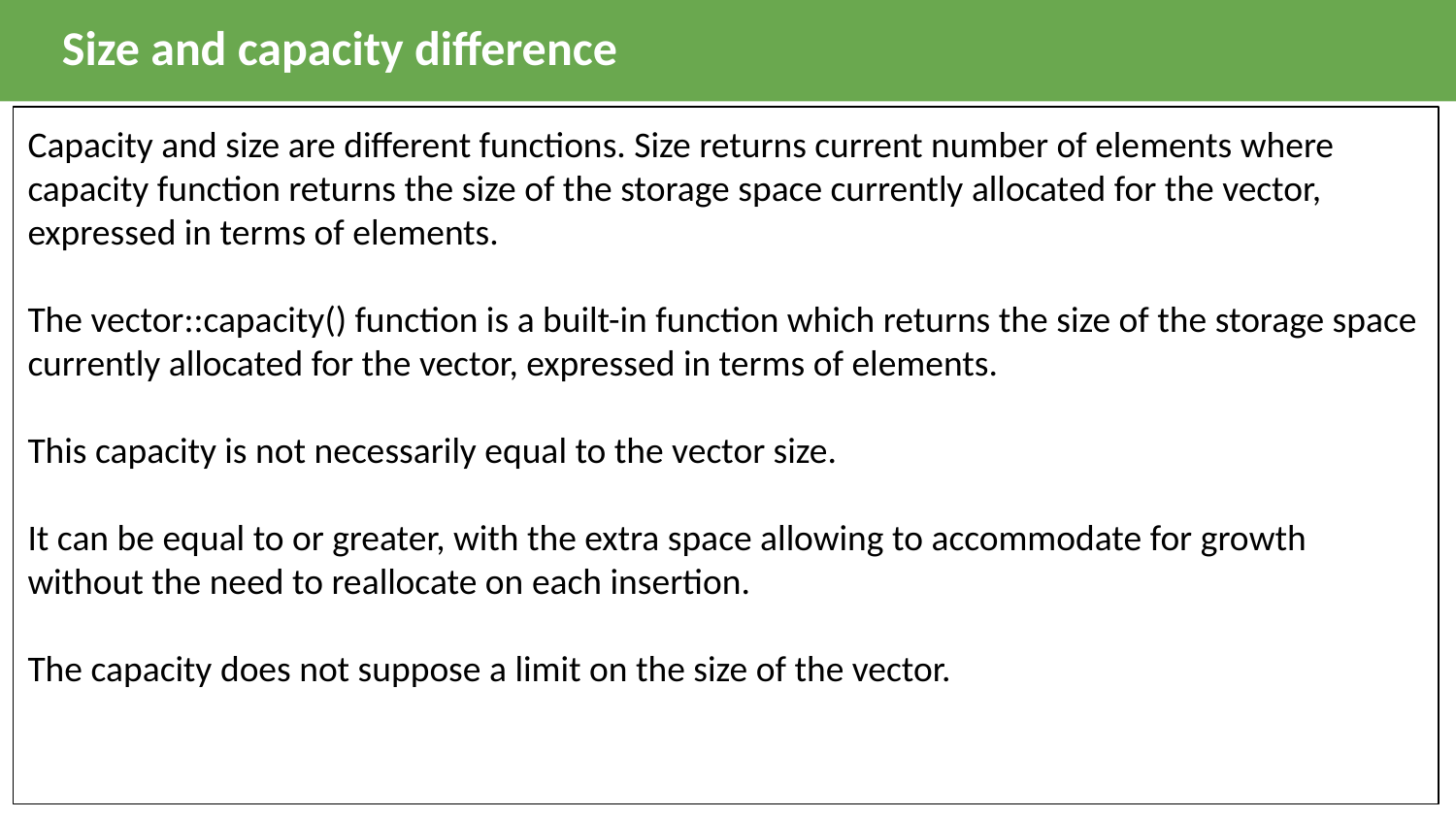

Size and capacity difference
Capacity and size are different functions. Size returns current number of elements where capacity function returns the size of the storage space currently allocated for the vector, expressed in terms of elements.

The vector::capacity() function is a built-in function which returns the size of the storage space currently allocated for the vector, expressed in terms of elements.

This capacity is not necessarily equal to the vector size.

It can be equal to or greater, with the extra space allowing to accommodate for growth without the need to reallocate on each insertion.

The capacity does not suppose a limit on the size of the vector.